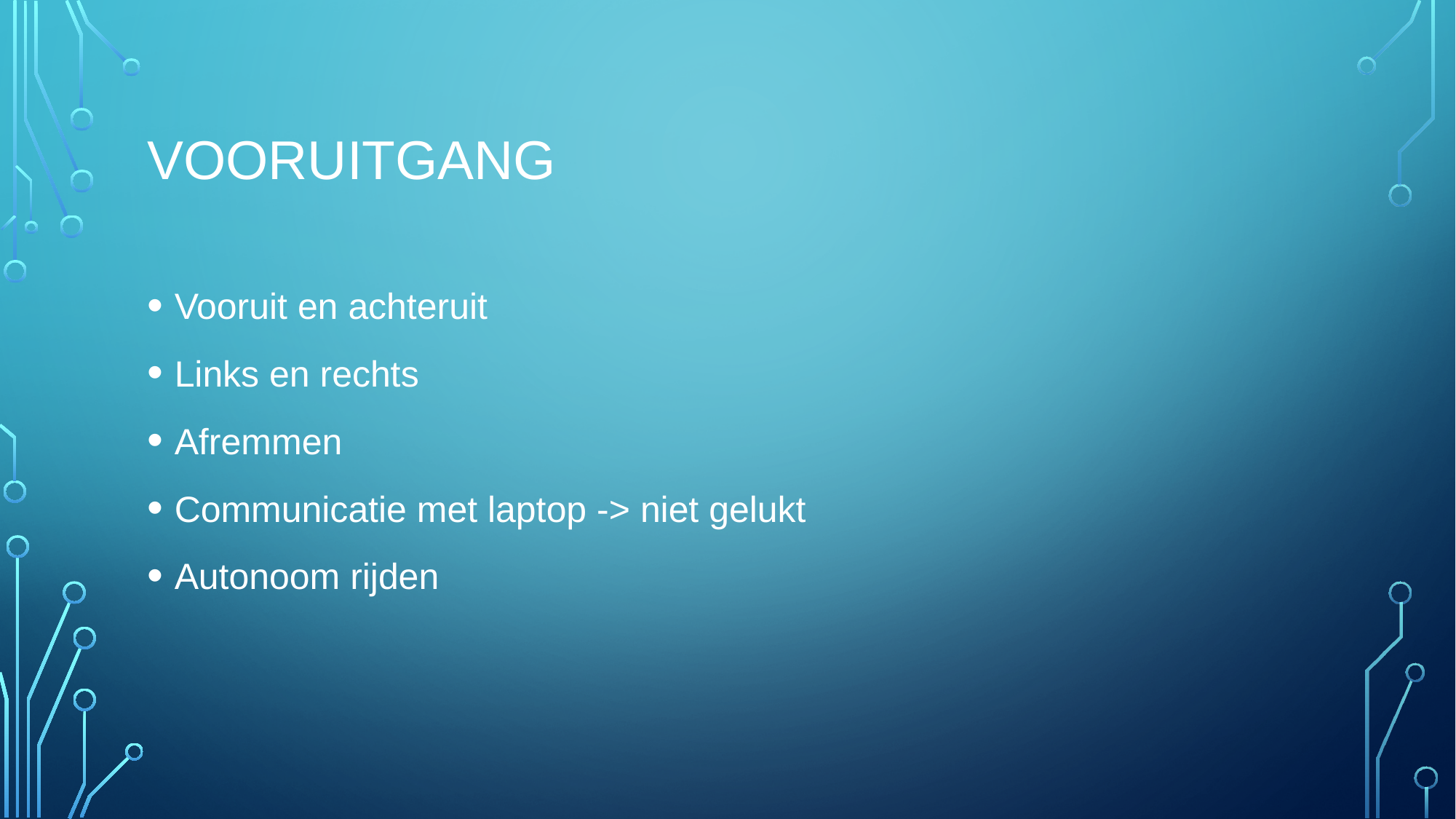

# Vooruitgang
Vooruit en achteruit
Links en rechts
Afremmen
Communicatie met laptop -> niet gelukt
Autonoom rijden